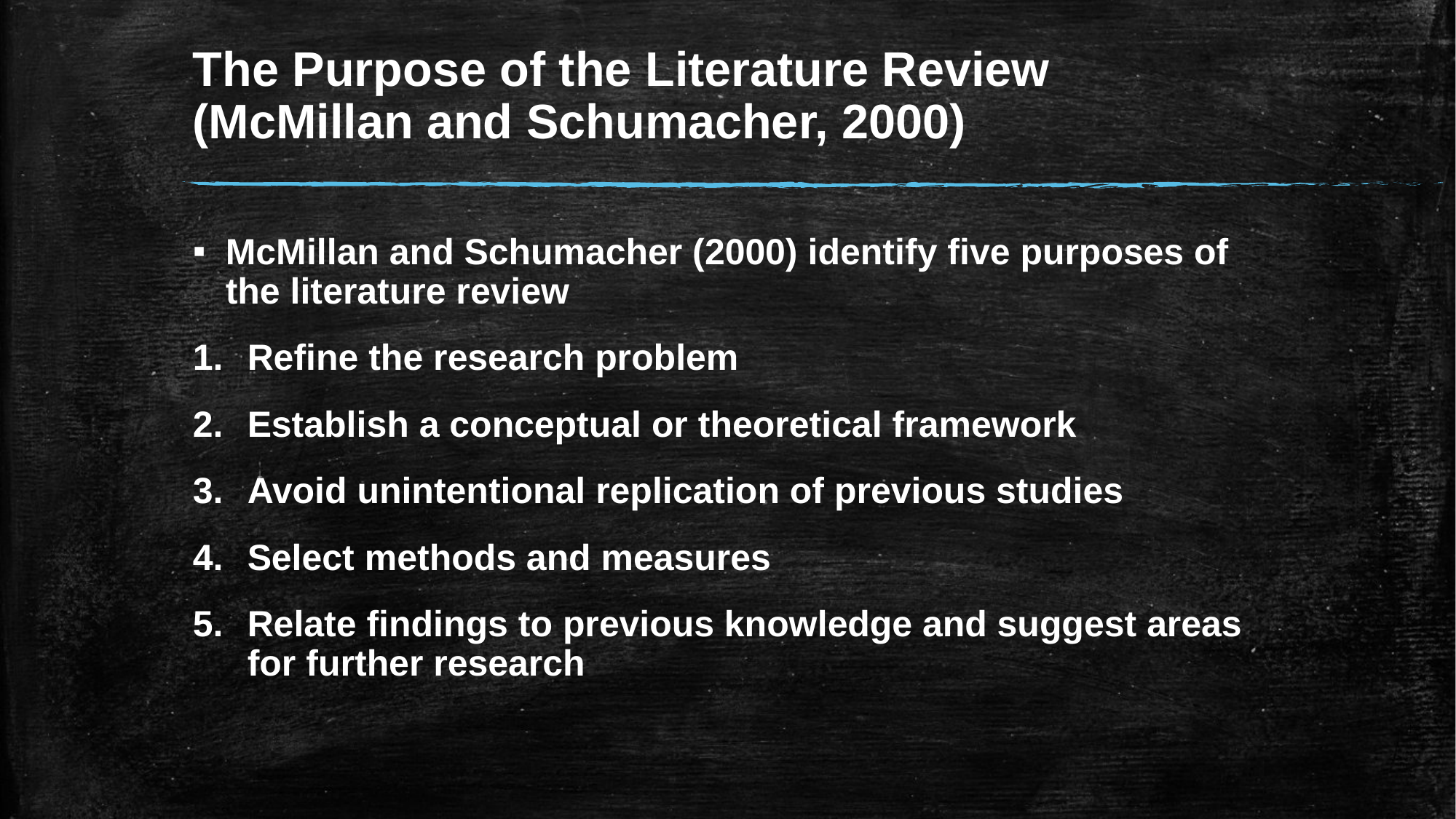

# The Purpose of the Literature Review (McMillan and Schumacher, 2000)
McMillan and Schumacher (2000) identify five purposes of the literature review
Refine the research problem
Establish a conceptual or theoretical framework
Avoid unintentional replication of previous studies
Select methods and measures
Relate findings to previous knowledge and suggest areas for further research